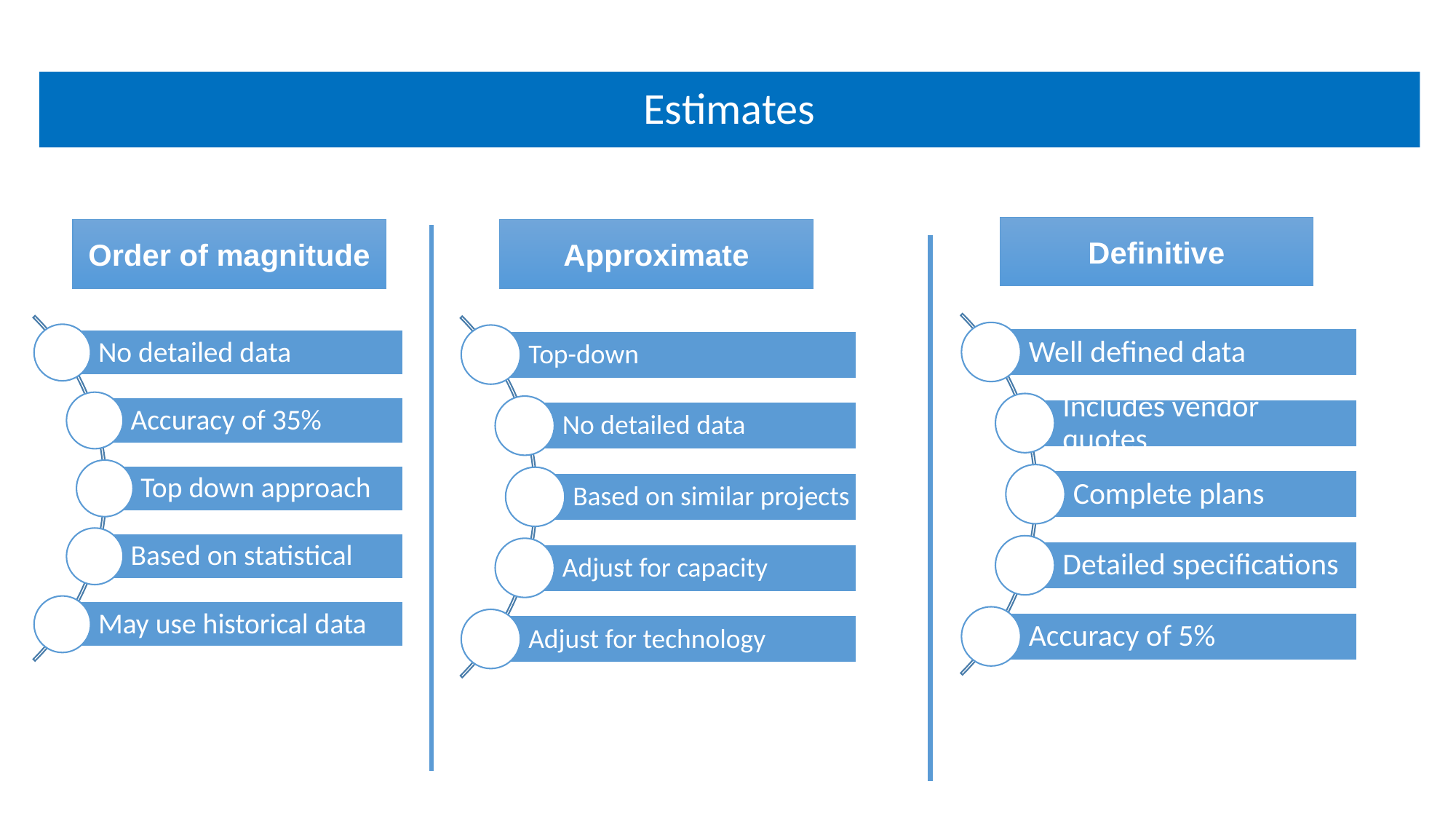

# Estimates
Definitive
Order of magnitude
Approximate
Well defined data
Includes vendor quotes
Complete plans
Detailed specifications
Accuracy of 5%
No detailed data
Accuracy of 35%
Top down approach
Based on statistical
May use historical data
Top-down
No detailed data
Based on similar projects
Adjust for capacity
Adjust for technology